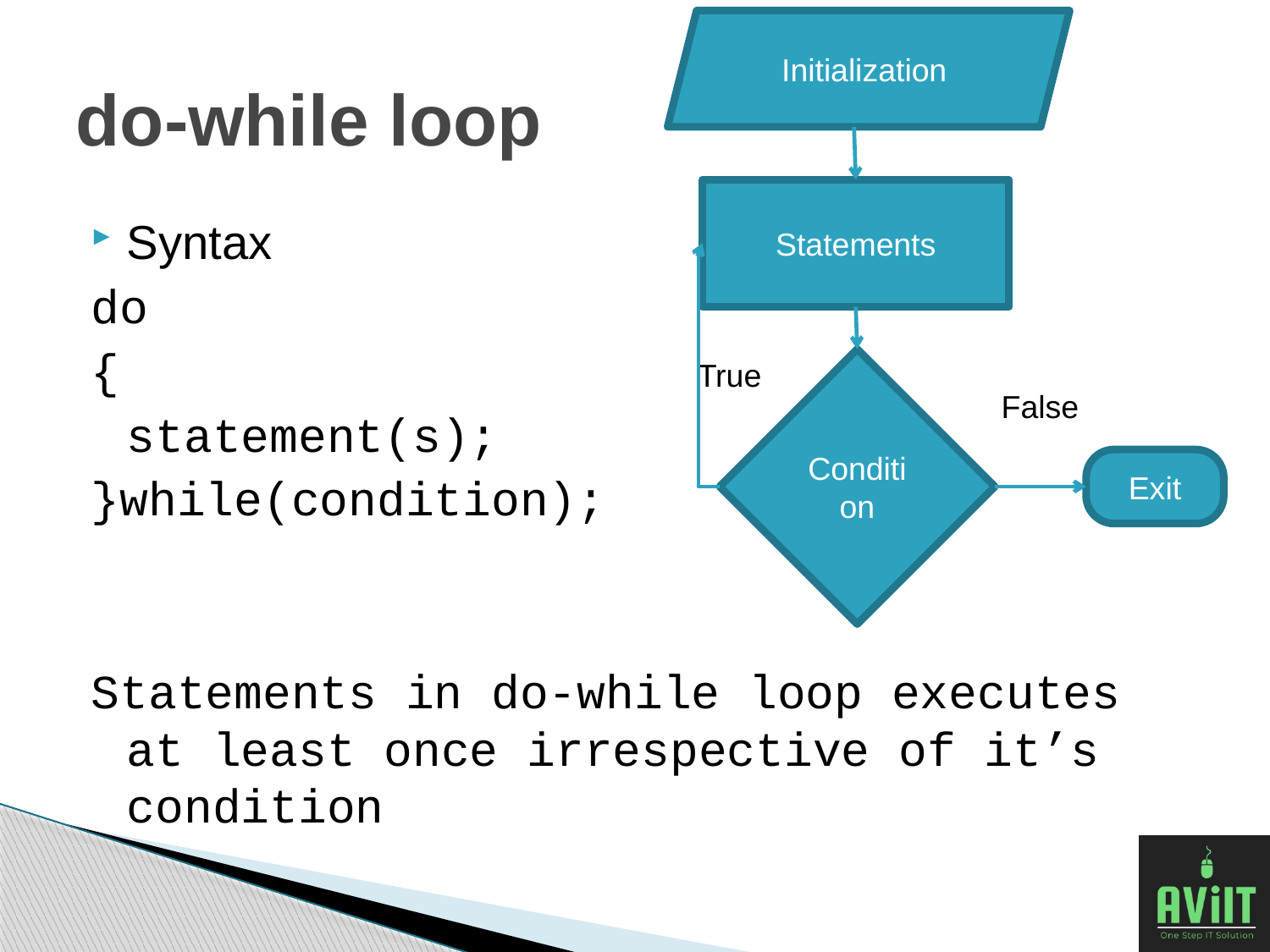

Initialization
# do-while loop
Statements
Syntax
do
{
	statement(s);
}while(condition);

Statements in do-while loop executes at least once irrespective of it’s condition

True
Condition
False

Exit